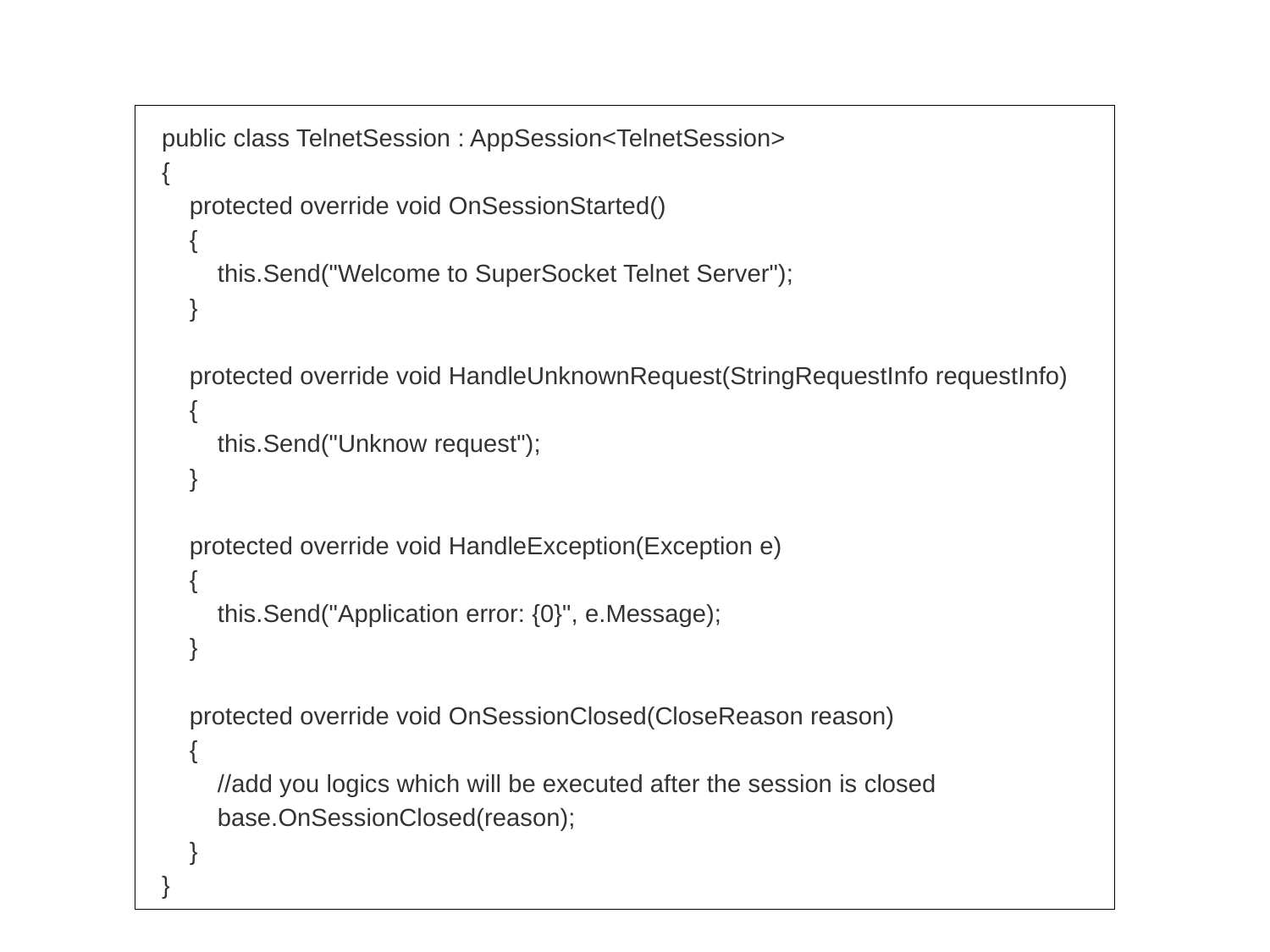

public class TelnetSession : AppSession<TelnetSession>
{
    protected override void OnSessionStarted()
    {
        this.Send("Welcome to SuperSocket Telnet Server");
    }
    protected override void HandleUnknownRequest(StringRequestInfo requestInfo)
    {
        this.Send("Unknow request");
    }
    protected override void HandleException(Exception e)
    {
        this.Send("Application error: {0}", e.Message);
    }
    protected override void OnSessionClosed(CloseReason reason)
    {
        //add you logics which will be executed after the session is closed
        base.OnSessionClosed(reason);
    }
}